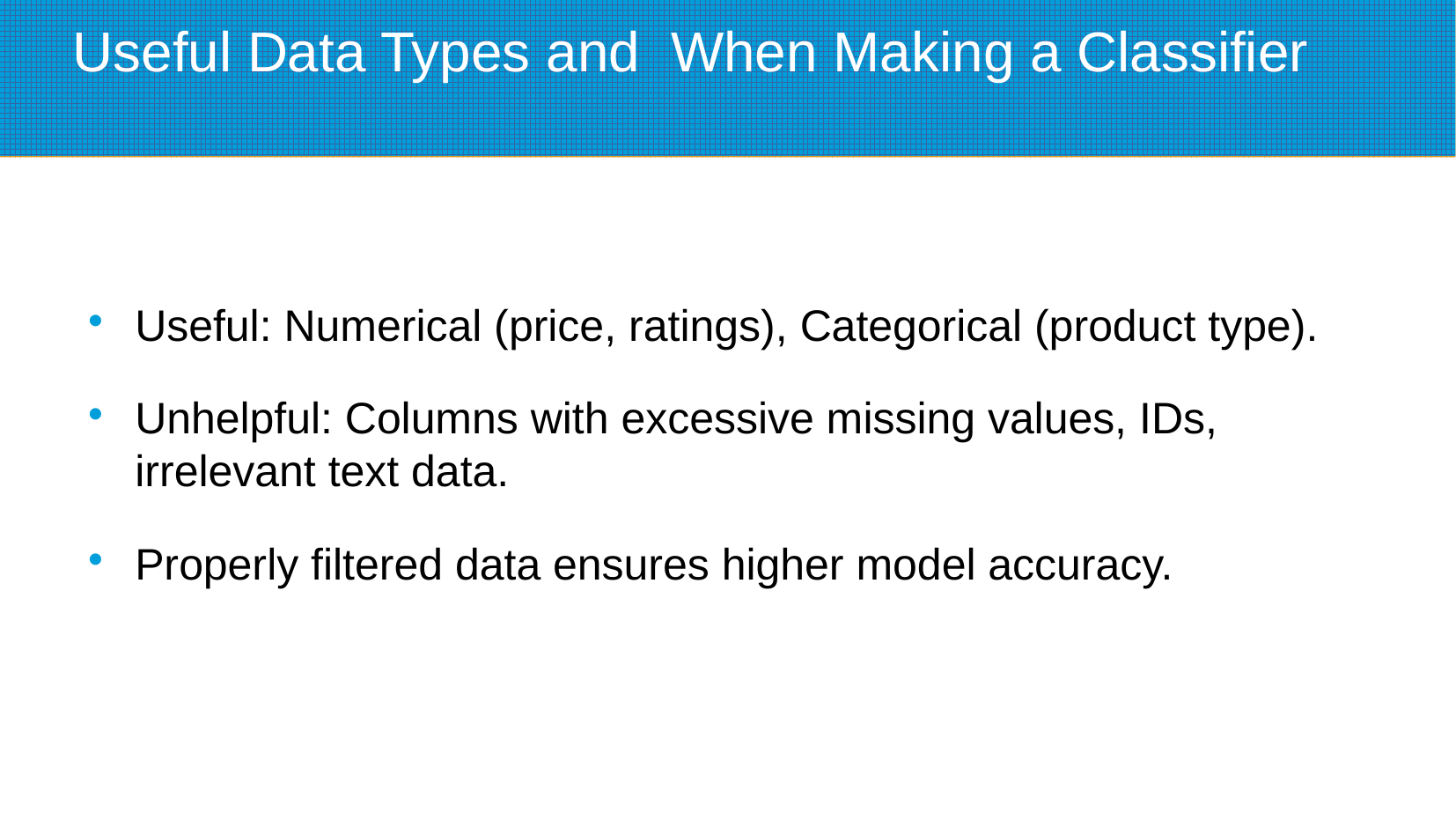

# Useful Data Types and  When Making a Classifier
Useful: Numerical (price, ratings), Categorical (product type).
Unhelpful: Columns with excessive missing values, IDs, irrelevant text data.
Properly filtered data ensures higher model accuracy.